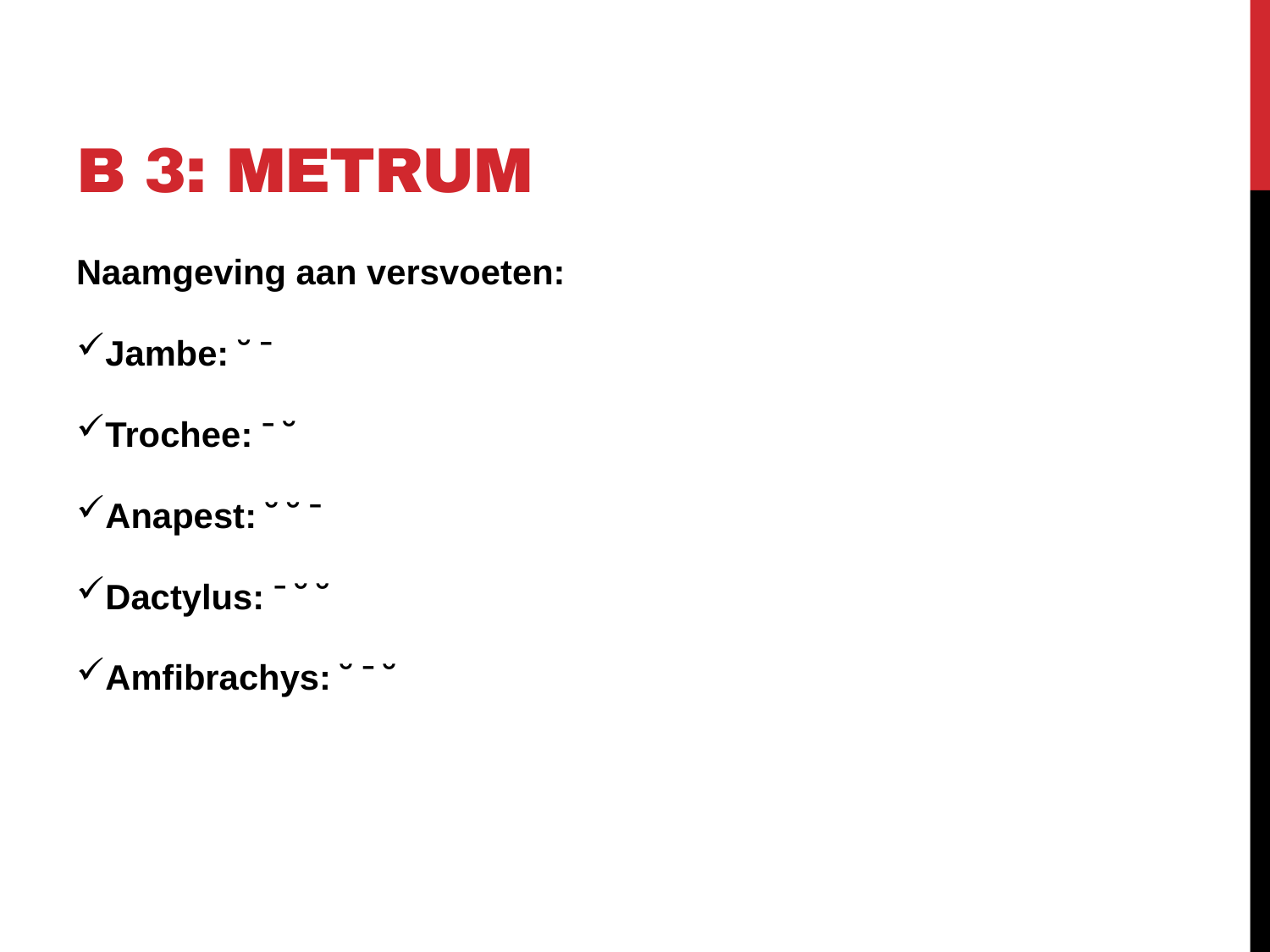

# B 3: Metrum
Naamgeving aan versvoeten:
Jambe: ˘ ˉ
Trochee: ˉ ˘
Anapest: ˘ ˘ ˉ
Dactylus: ˉ ˘ ˘
Amfibrachys: ˘ ˉ ˘